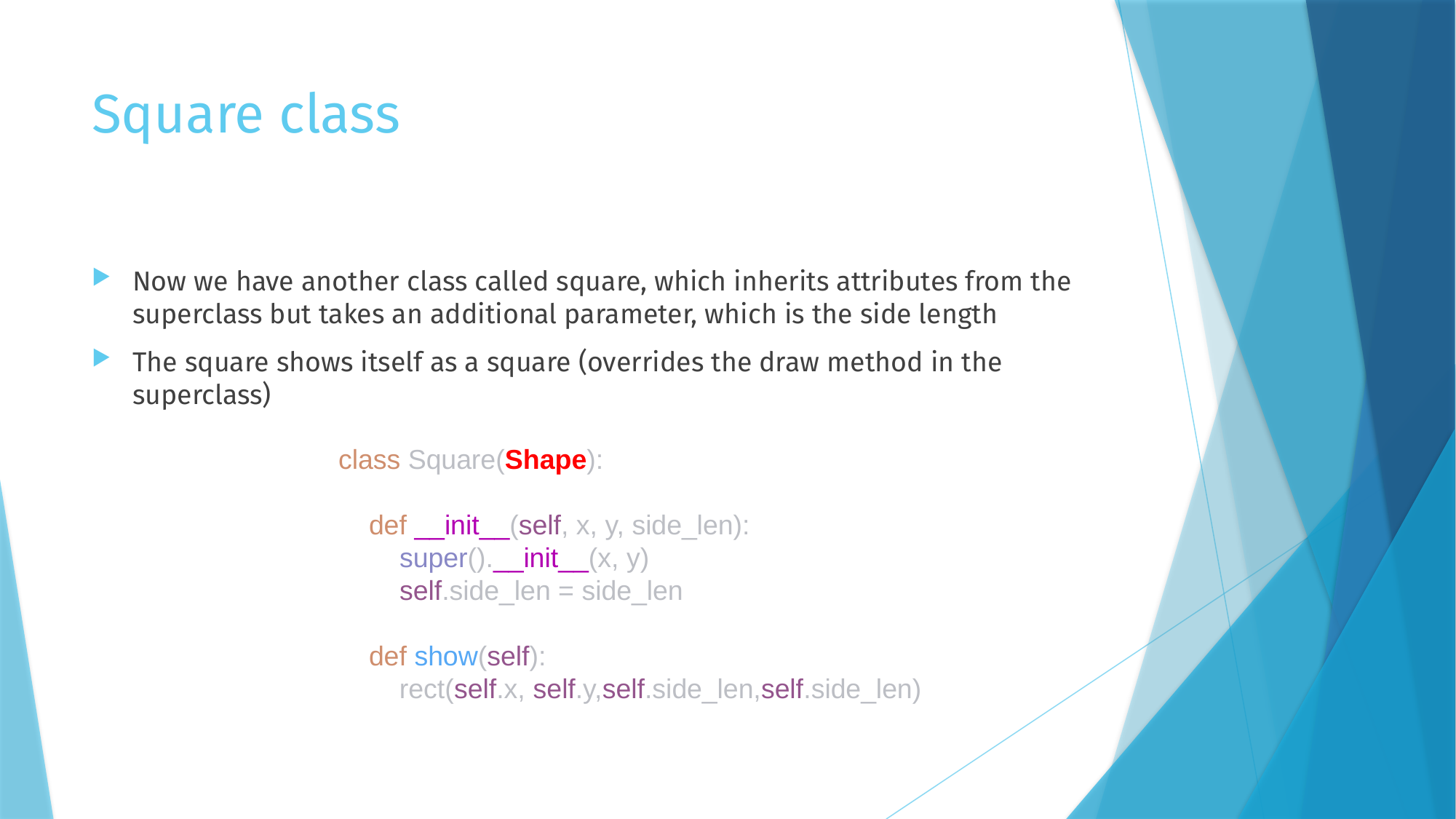

# Square class
Now we have another class called square, which inherits attributes from the superclass but takes an additional parameter, which is the side length
The square shows itself as a square (overrides the draw method in the superclass)

class Square(Shape):
    def __init__(self, x, y, side_len):
        super().__init__(x, y)
        self.side_len = side_len
    def show(self):
        rect(self.x, self.y,self.side_len,self.side_len)